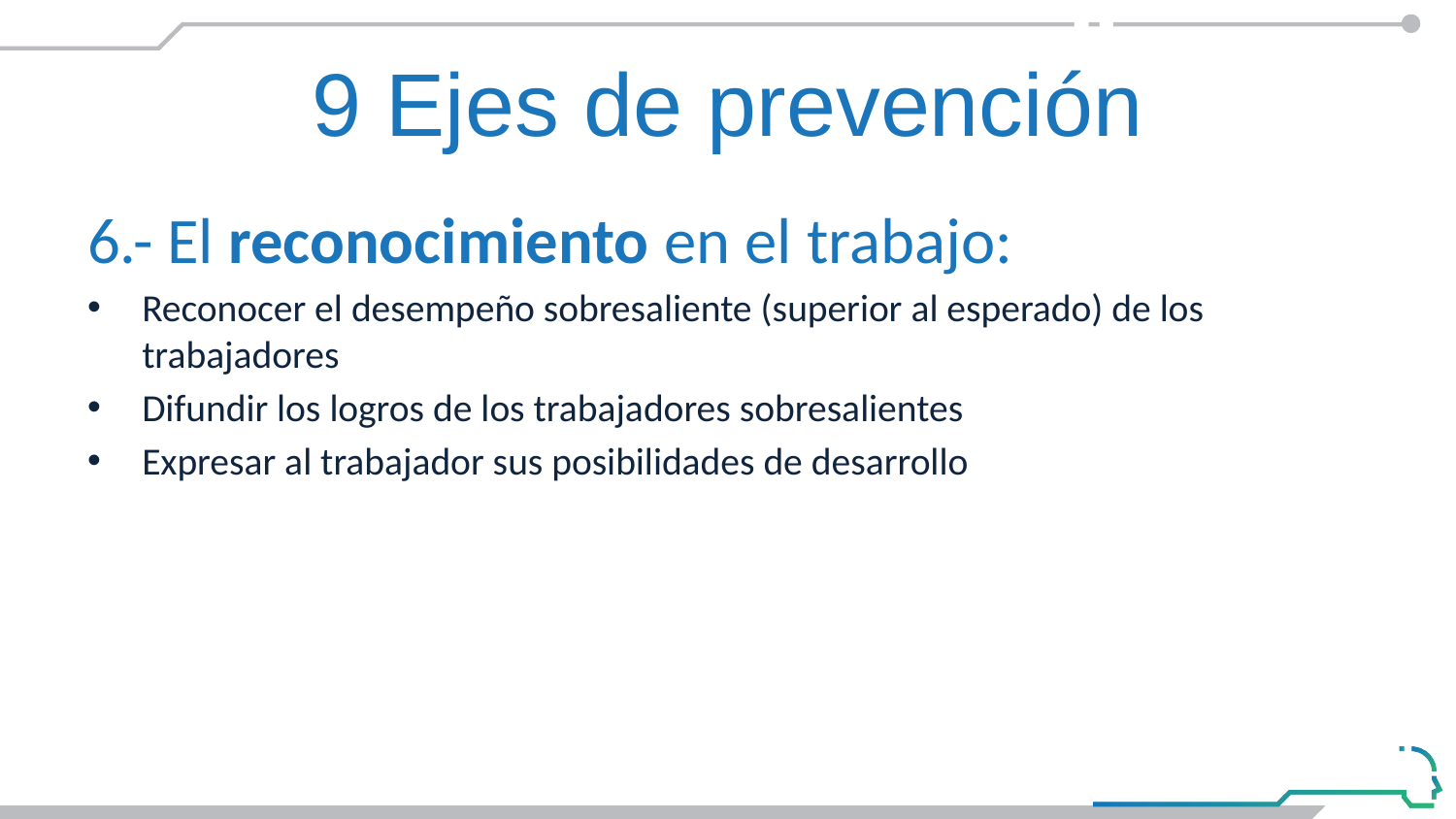

#
9 Ejes de prevención
6.- El reconocimiento en el trabajo:
Reconocer el desempeño sobresaliente (superior al esperado) de los trabajadores
Difundir los logros de los trabajadores sobresalientes
Expresar al trabajador sus posibilidades de desarrollo

En la NOM-035-STPS-2018 se vierten algunas sugerencias sobre la identificación y el tratamiento de los FRP en vías de promover un entorno laboral favorable.